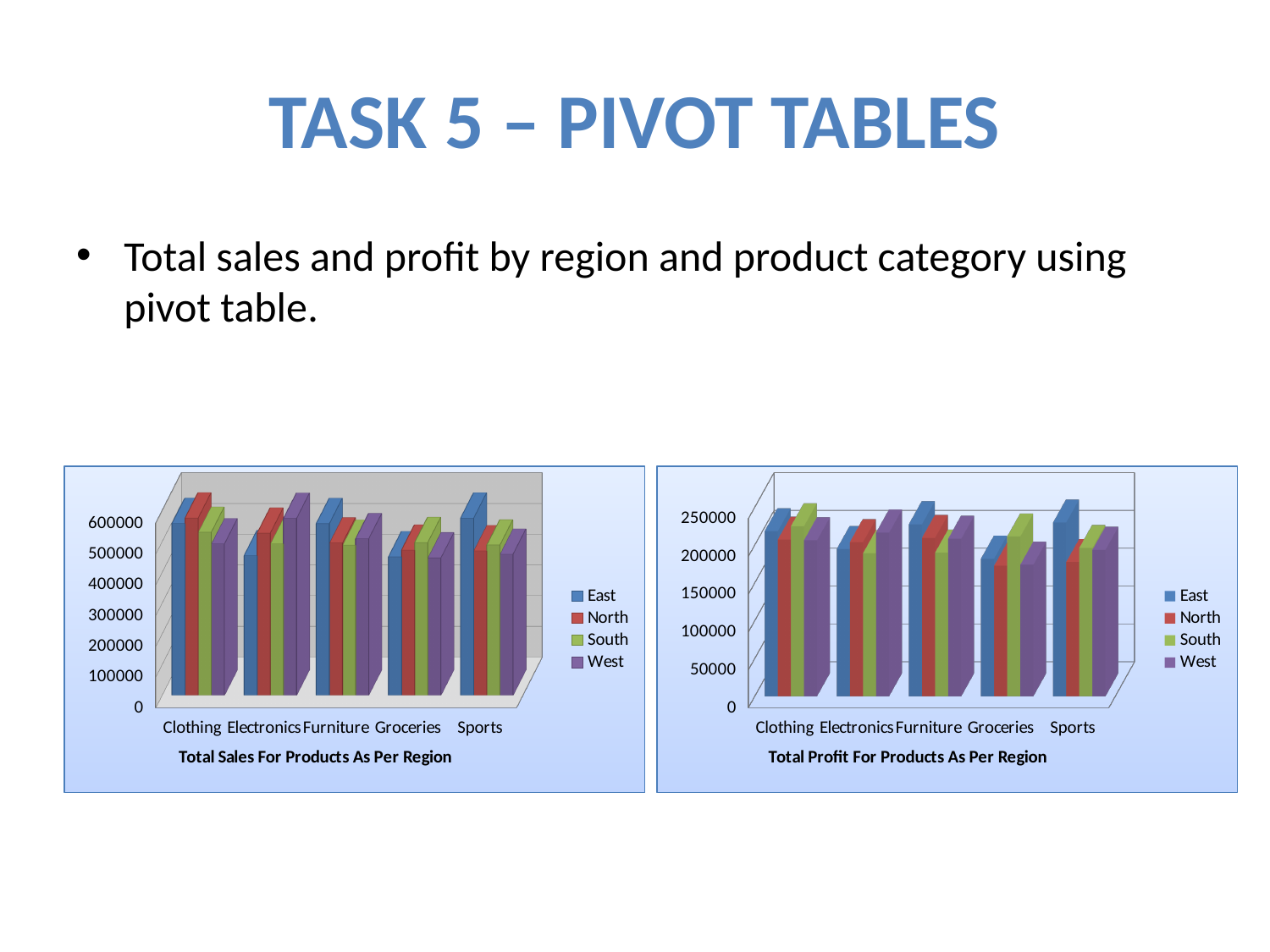

# Task 5 – pivot tables
Total sales and profit by region and product category using pivot table.

[unsupported chart]

[unsupported chart]